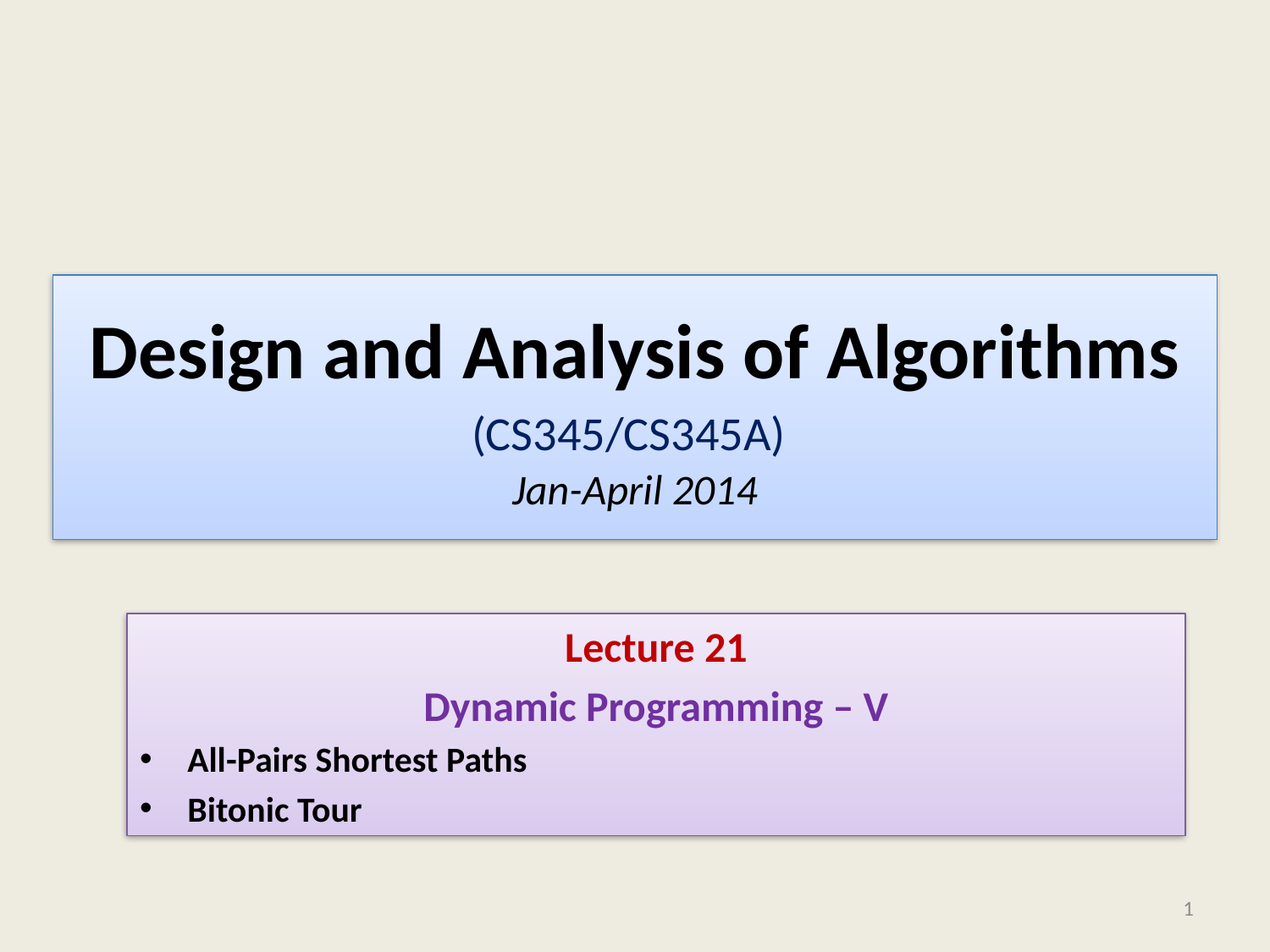

# Design and Analysis of Algorithms (CS345/CS345A) Jan-April 2014
Lecture 21
Dynamic Programming – V
All-Pairs Shortest Paths
Bitonic Tour
1